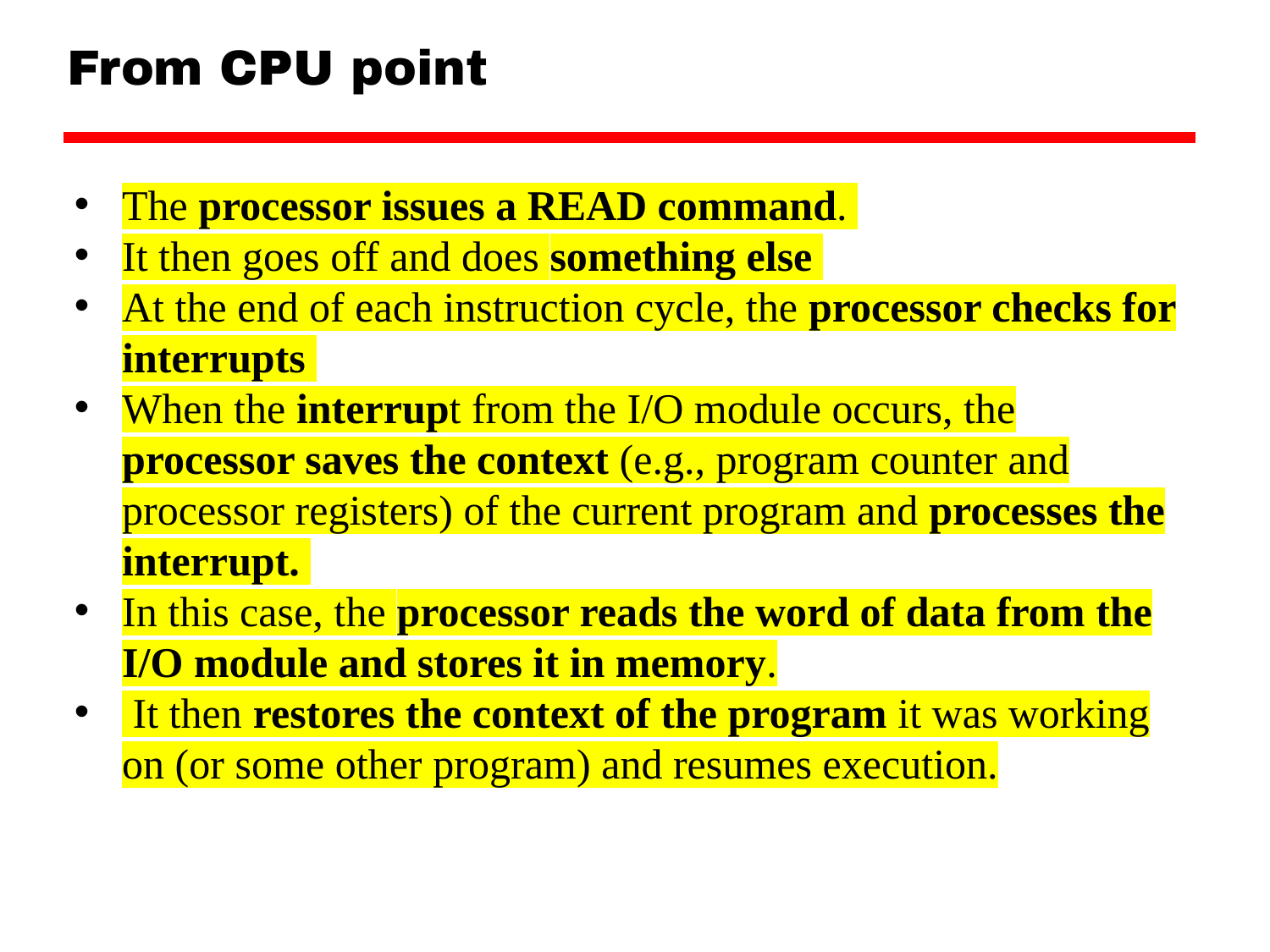

# From CPU point
The processor issues a READ command.
It then goes off and does something else
At the end of each instruction cycle, the processor checks for interrupts
When the interrupt from the I/O module occurs, the processor saves the context (e.g., program counter and processor registers) of the current program and processes the interrupt.
In this case, the processor reads the word of data from the I/O module and stores it in memory.
 It then restores the context of the program it was working on (or some other program) and resumes execution.